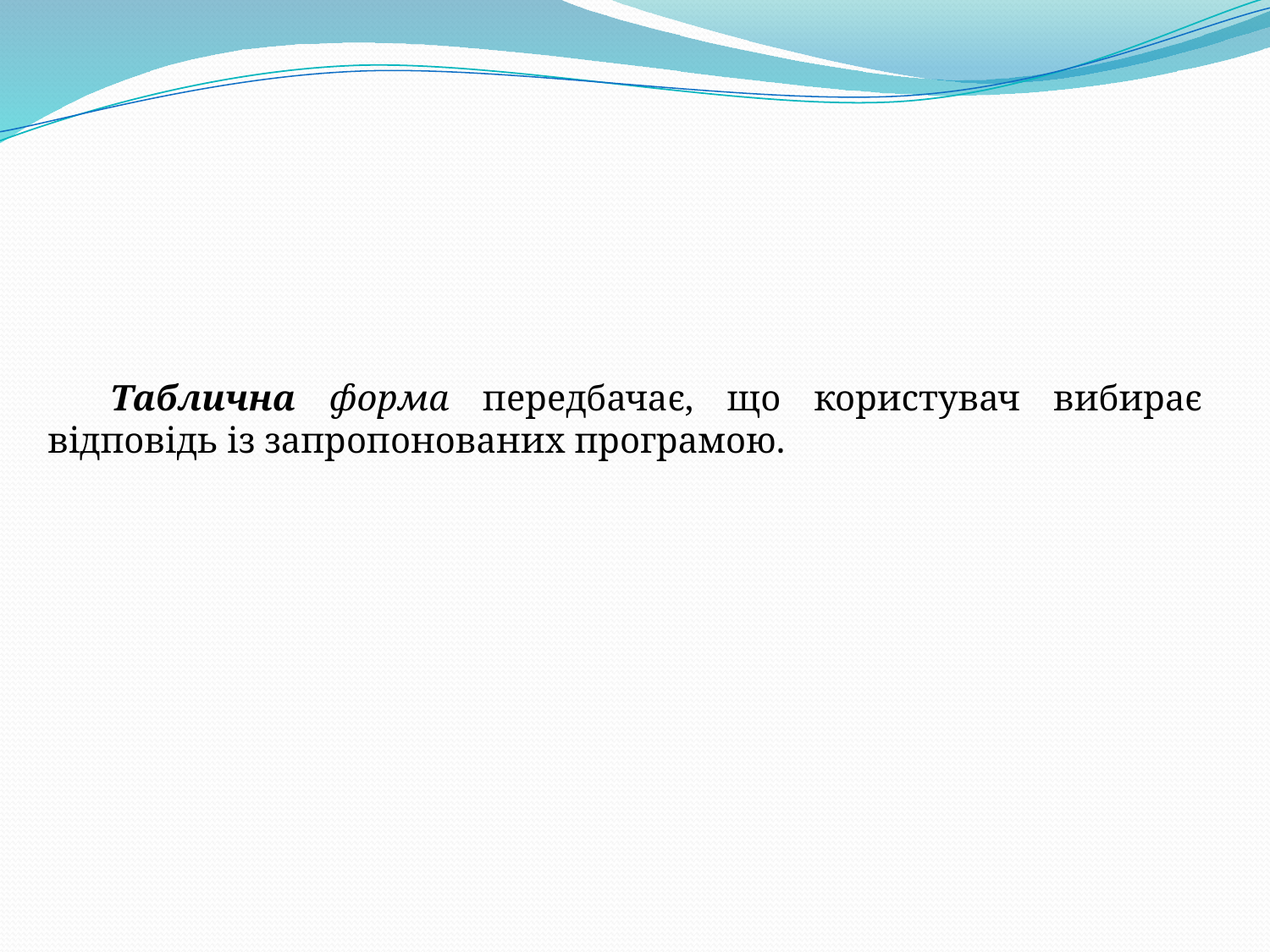

Таблична форма передбачає, що користувач вибирає відповідь із запропонованих програмою.